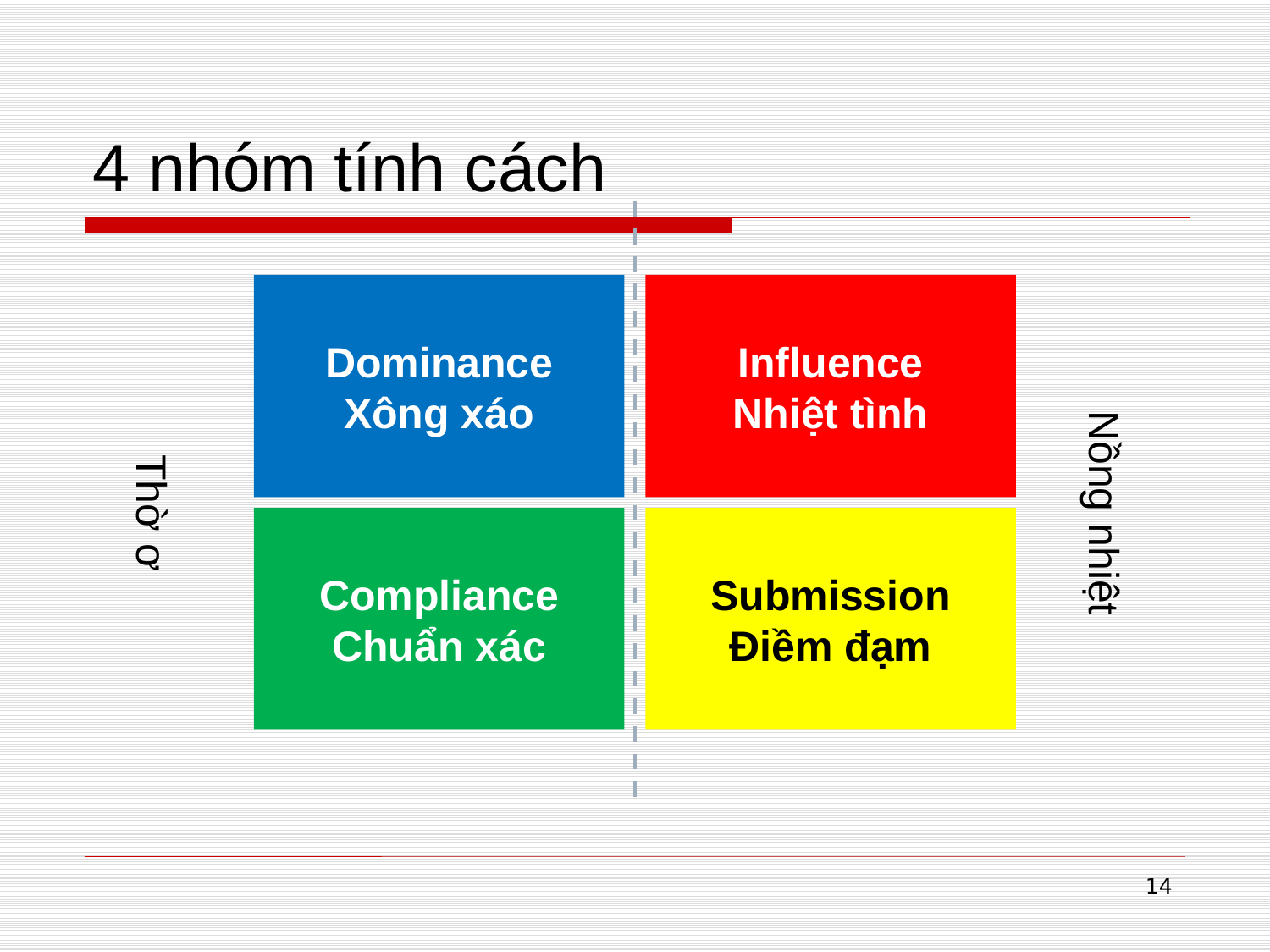

# 4 nhóm tính cách
Dominance
Xông xáo
Influence
Nhiệt tình
Nồng nhiệt
Thờ ơ
Compliance
Chuẩn xác
Submission
Điềm đạm
14